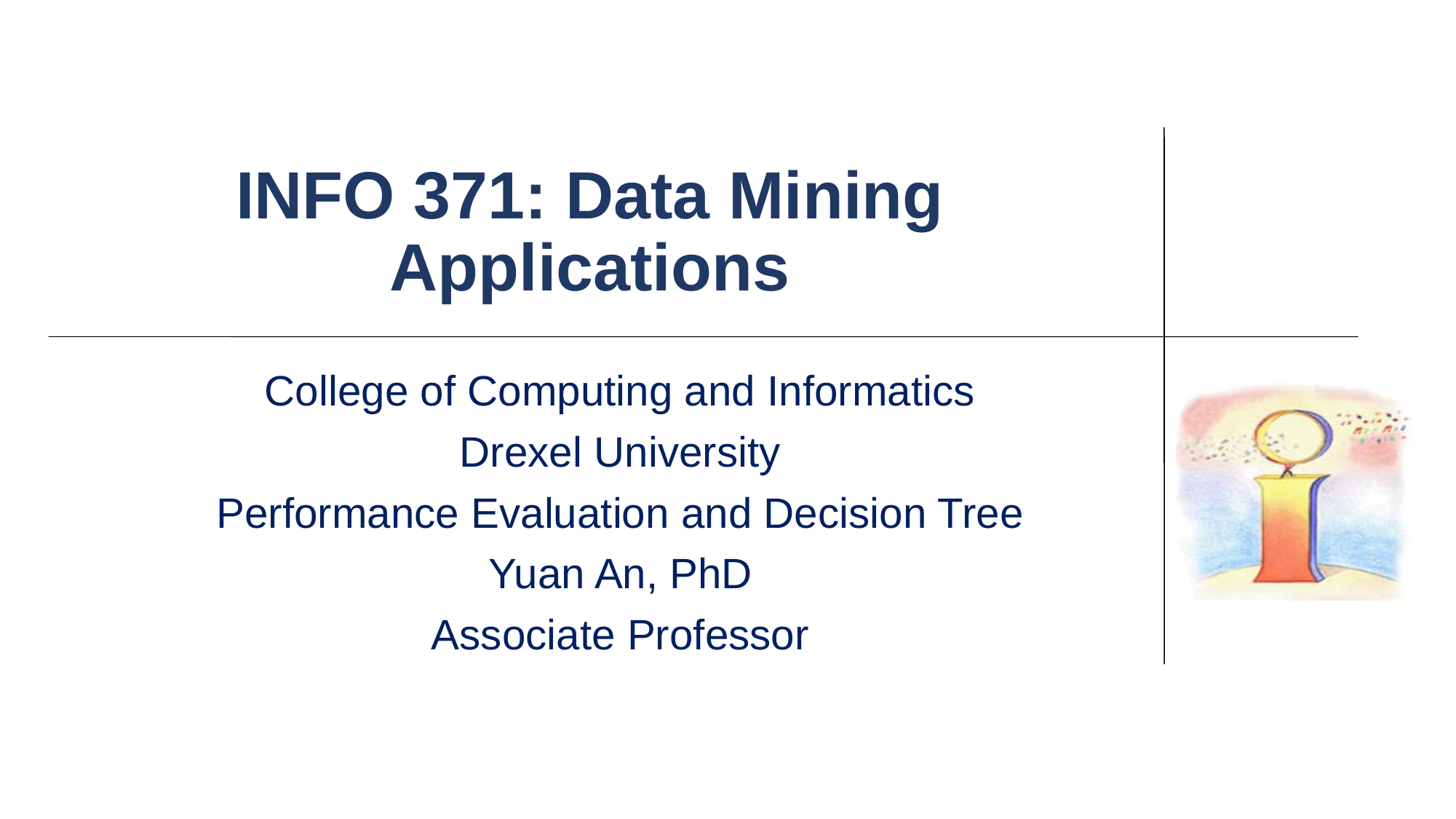

# INFO 371: Data Mining Applications
College of Computing and Informatics
Drexel University
Performance Evaluation and Decision Tree
Yuan An, PhD
Associate Professor